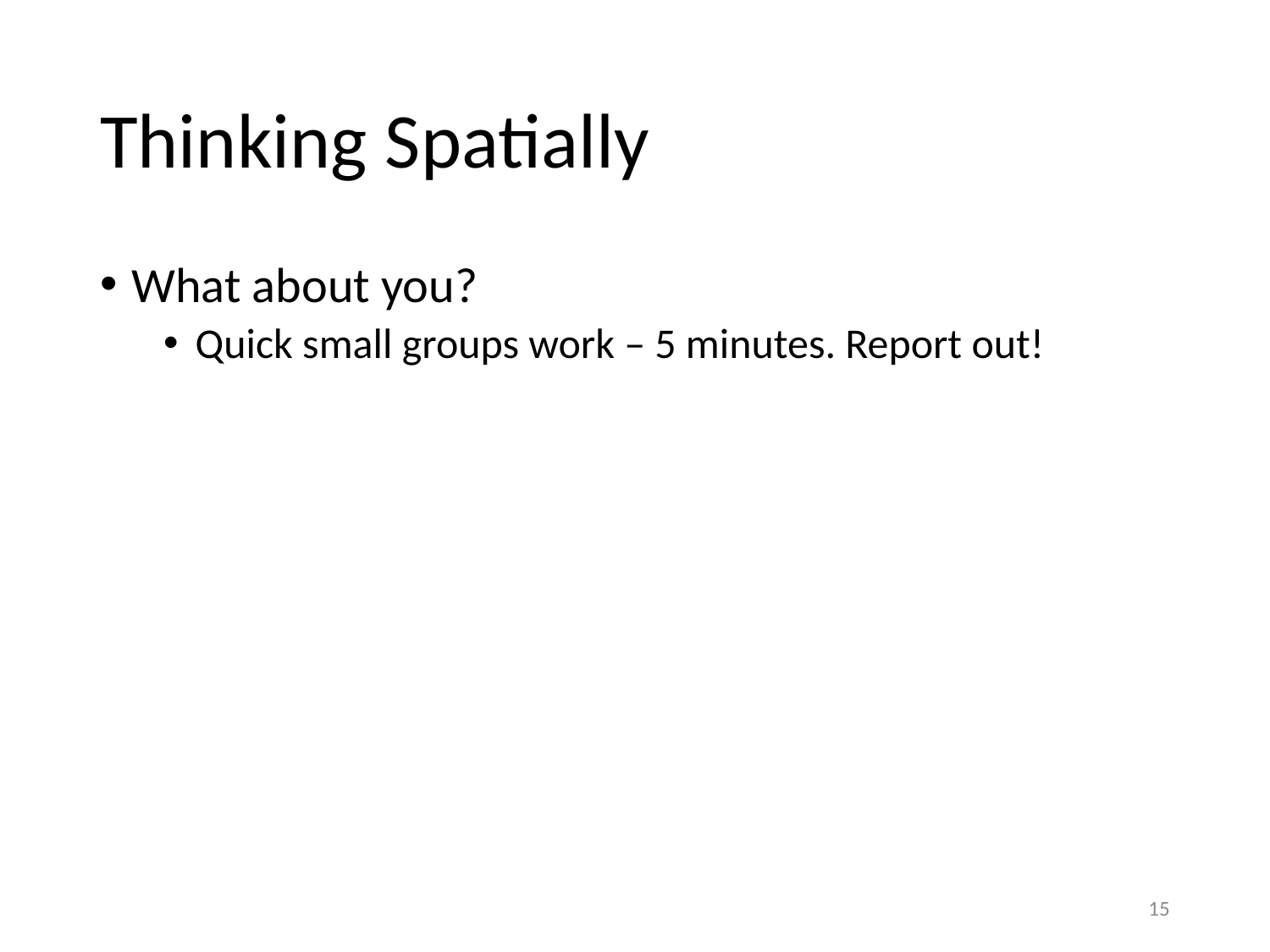

# Thinking Spatially
What about you?
Quick small groups work – 5 minutes. Report out!
15